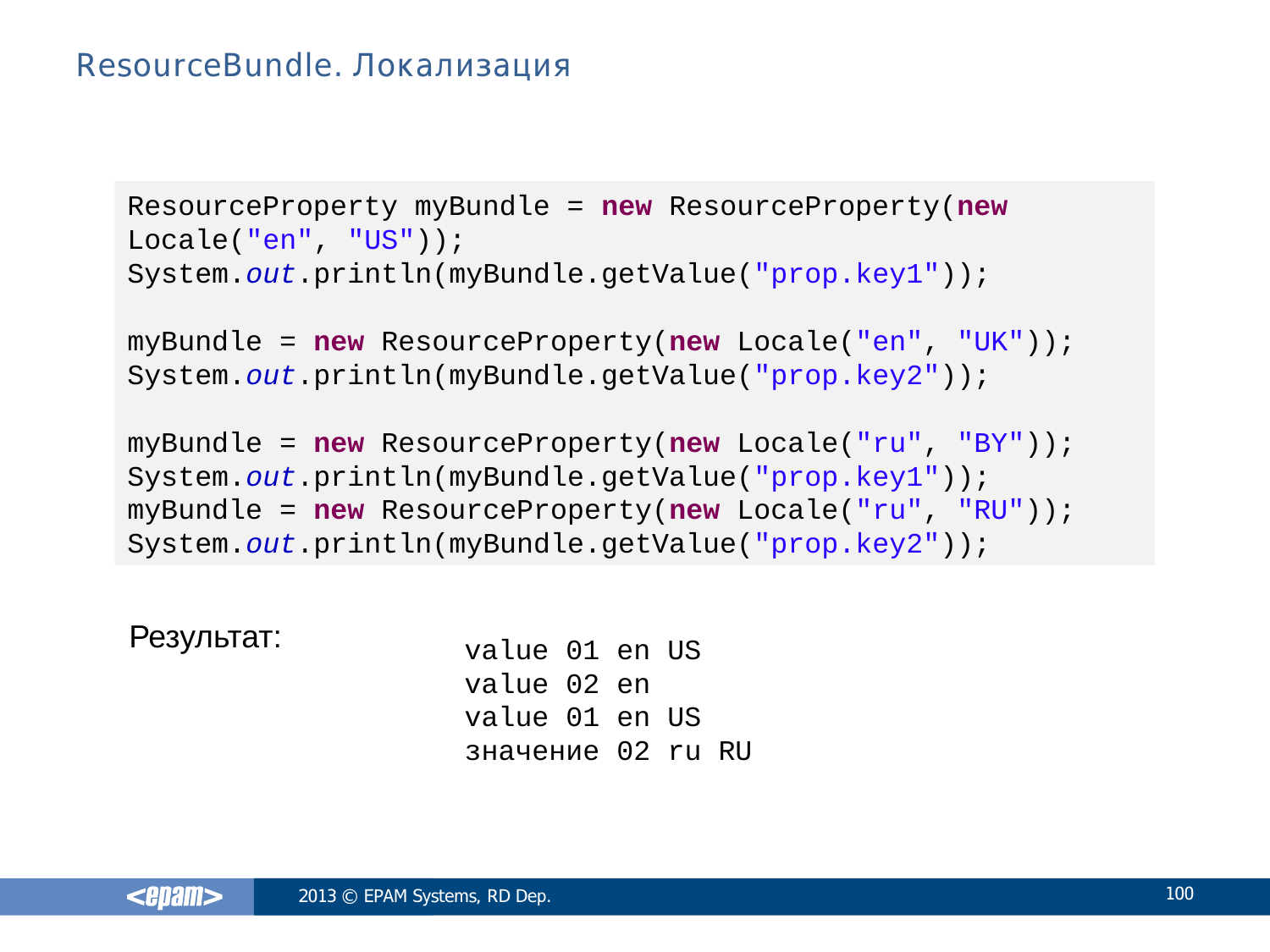

# ResourceBundle. Локализация
ResourceProperty myBundle = new ResourceProperty(new Locale("en", "US"));
System.out.println(myBundle.getValue("prop.key1"));

myBundle = new ResourceProperty(new Locale("en", "UK"));
System.out.println(myBundle.getValue("prop.key2"));

myBundle = new ResourceProperty(new Locale("ru", "BY"));
System.out.println(myBundle.getValue("prop.key1"));
myBundle = new ResourceProperty(new Locale("ru", "RU"));
System.out.println(myBundle.getValue("prop.key2"));
Результат:
value 01 en US
value 02 en
value 01 en US
значение 02 ru RU
100
2013 © EPAM Systems, RD Dep.